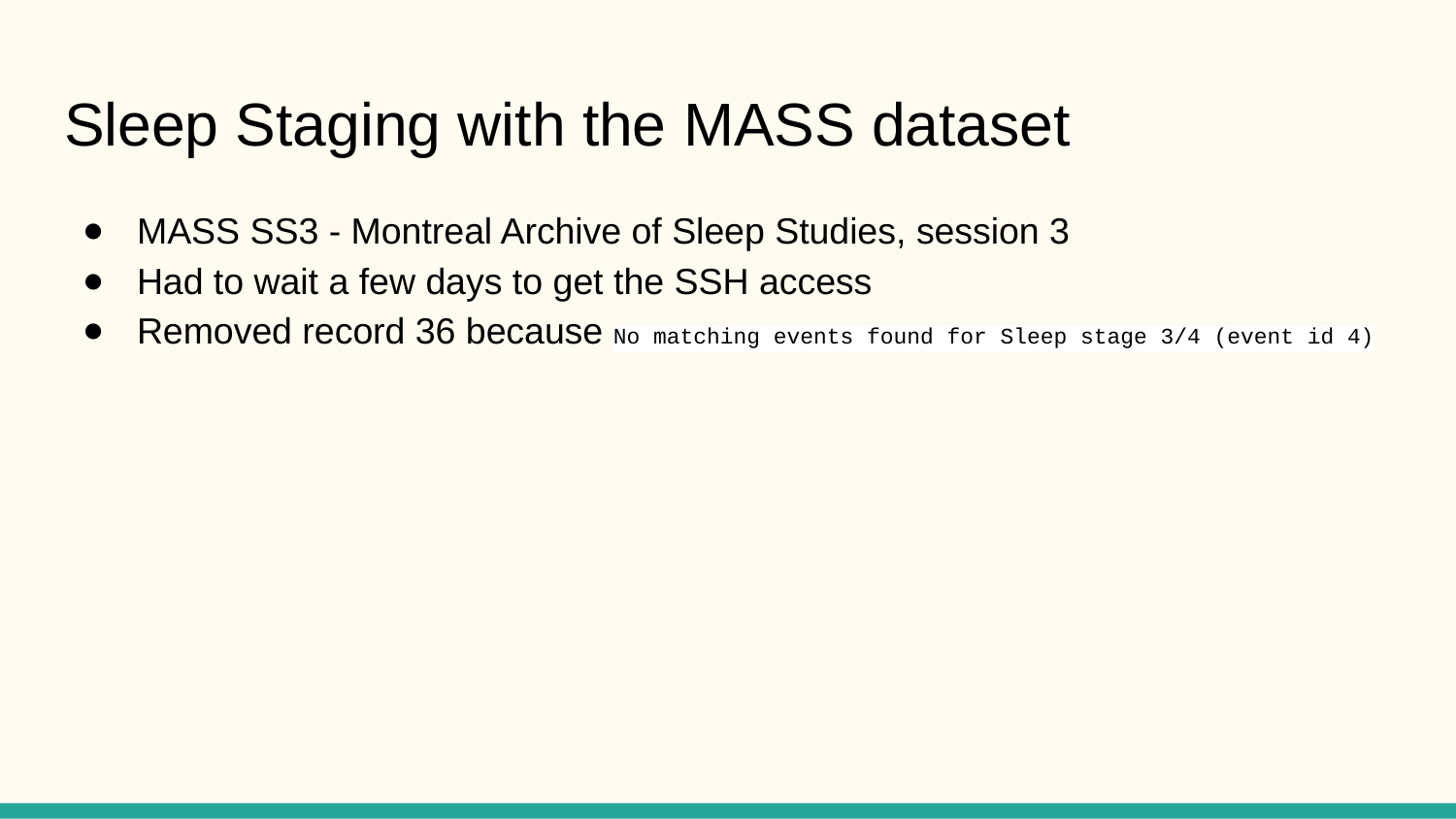

# Sleep Staging with the MASS dataset
MASS SS3 - Montreal Archive of Sleep Studies, session 3
Had to wait a few days to get the SSH access
Removed record 36 because No matching events found for Sleep stage 3/4 (event id 4)